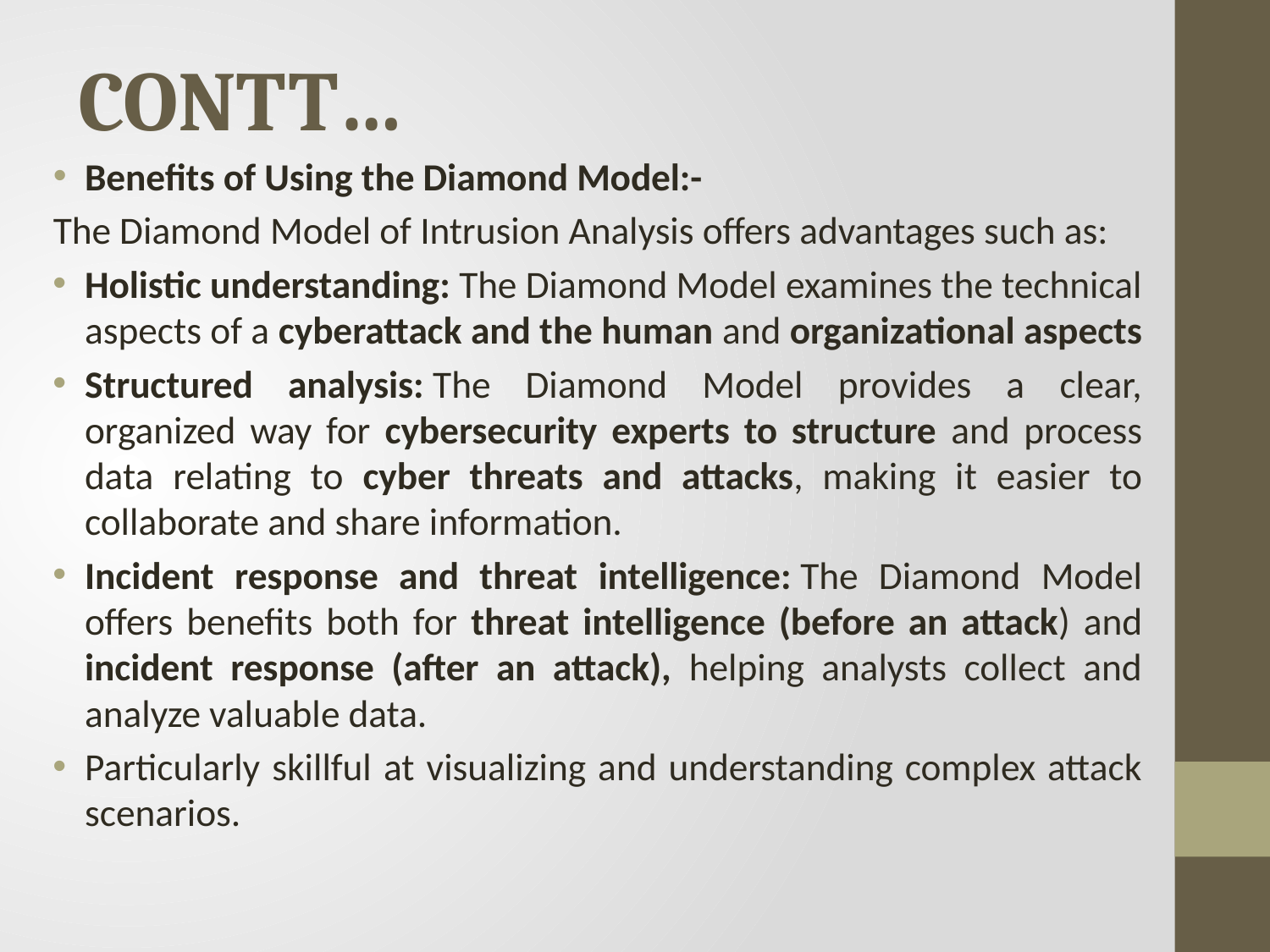

# CONTT…
Benefits of Using the Diamond Model:-
The Diamond Model of Intrusion Analysis offers advantages such as:
Holistic understanding: The Diamond Model examines the technical aspects of a cyberattack and the human and organizational aspects
Structured analysis: The Diamond Model provides a clear, organized way for cybersecurity experts to structure and process data relating to cyber threats and attacks, making it easier to collaborate and share information.
Incident response and threat intelligence: The Diamond Model offers benefits both for threat intelligence (before an attack) and incident response (after an attack), helping analysts collect and analyze valuable data.
Particularly skillful at visualizing and understanding complex attack scenarios.